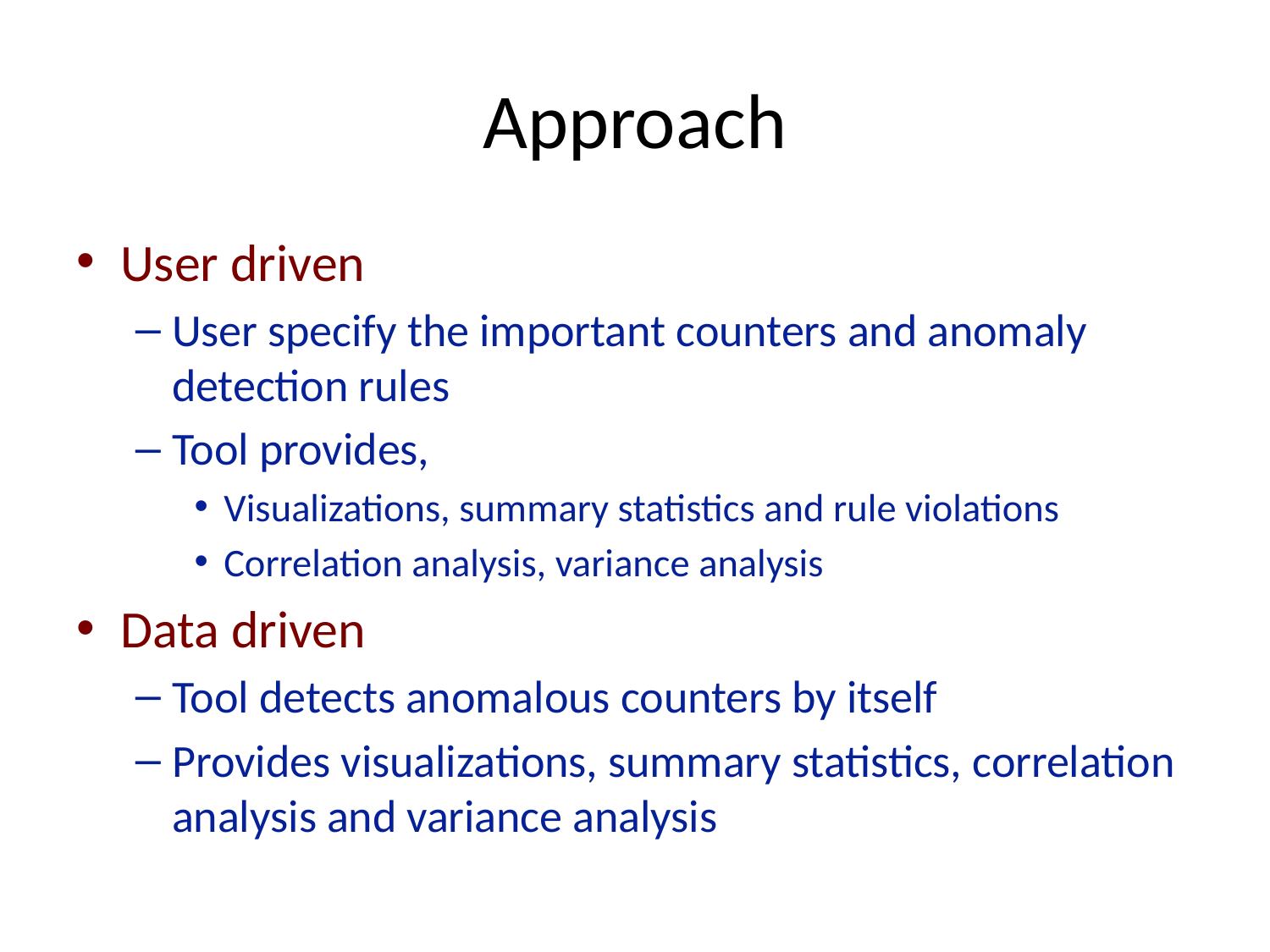

# Approach
User driven
User specify the important counters and anomaly detection rules
Tool provides,
Visualizations, summary statistics and rule violations
Correlation analysis, variance analysis
Data driven
Tool detects anomalous counters by itself
Provides visualizations, summary statistics, correlation analysis and variance analysis